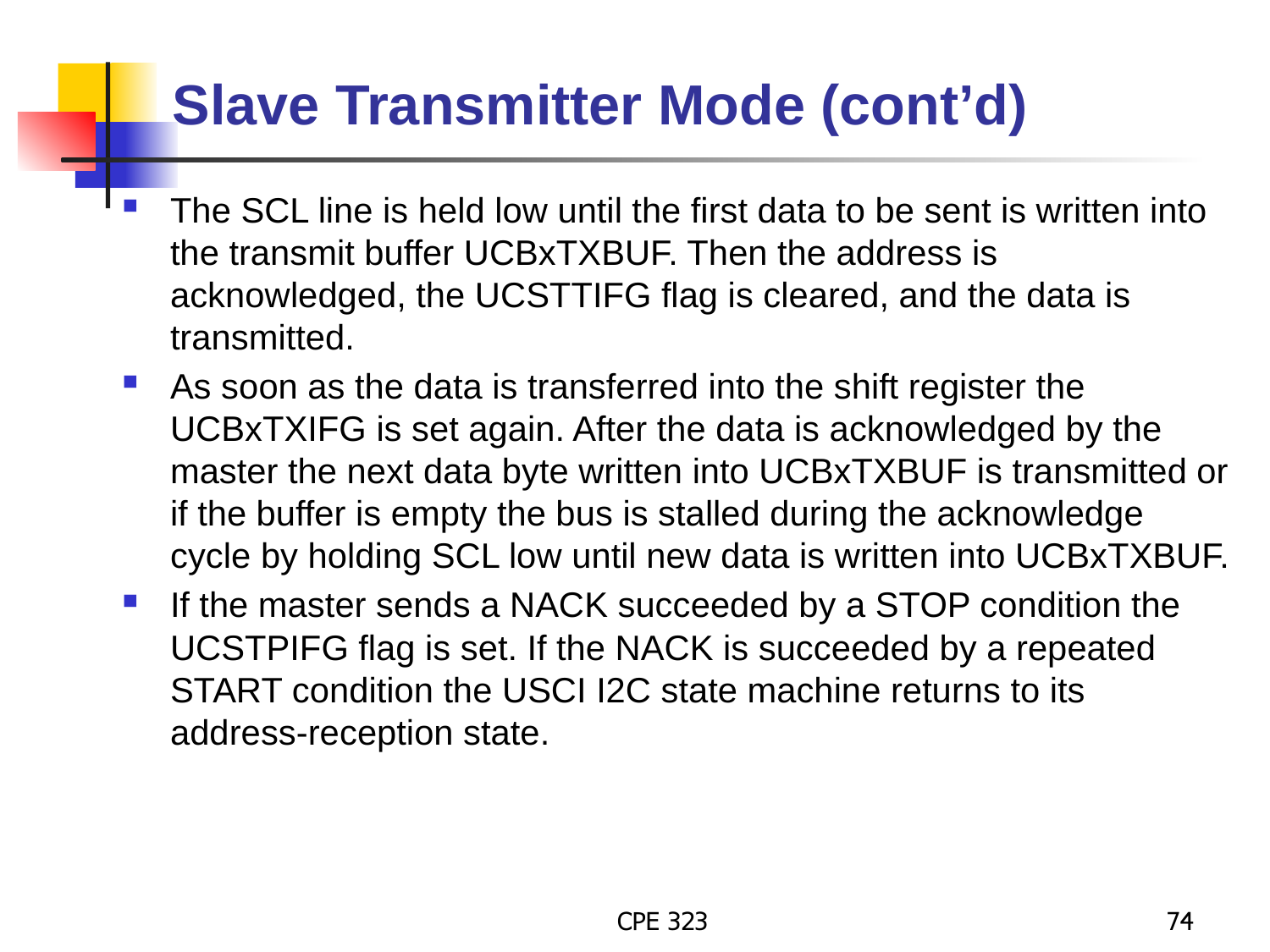

# Slave Transmitter Mode (cont’d)
The SCL line is held low until the first data to be sent is written into the transmit buffer UCBxTXBUF. Then the address is acknowledged, the UCSTTIFG flag is cleared, and the data is transmitted.
As soon as the data is transferred into the shift register the UCBxTXIFG is set again. After the data is acknowledged by the master the next data byte written into UCBxTXBUF is transmitted or if the buffer is empty the bus is stalled during the acknowledge cycle by holding SCL low until new data is written into UCBxTXBUF.
If the master sends a NACK succeeded by a STOP condition the UCSTPIFG flag is set. If the NACK is succeeded by a repeated START condition the USCI I2C state machine returns to its address-reception state.
CPE 323
74